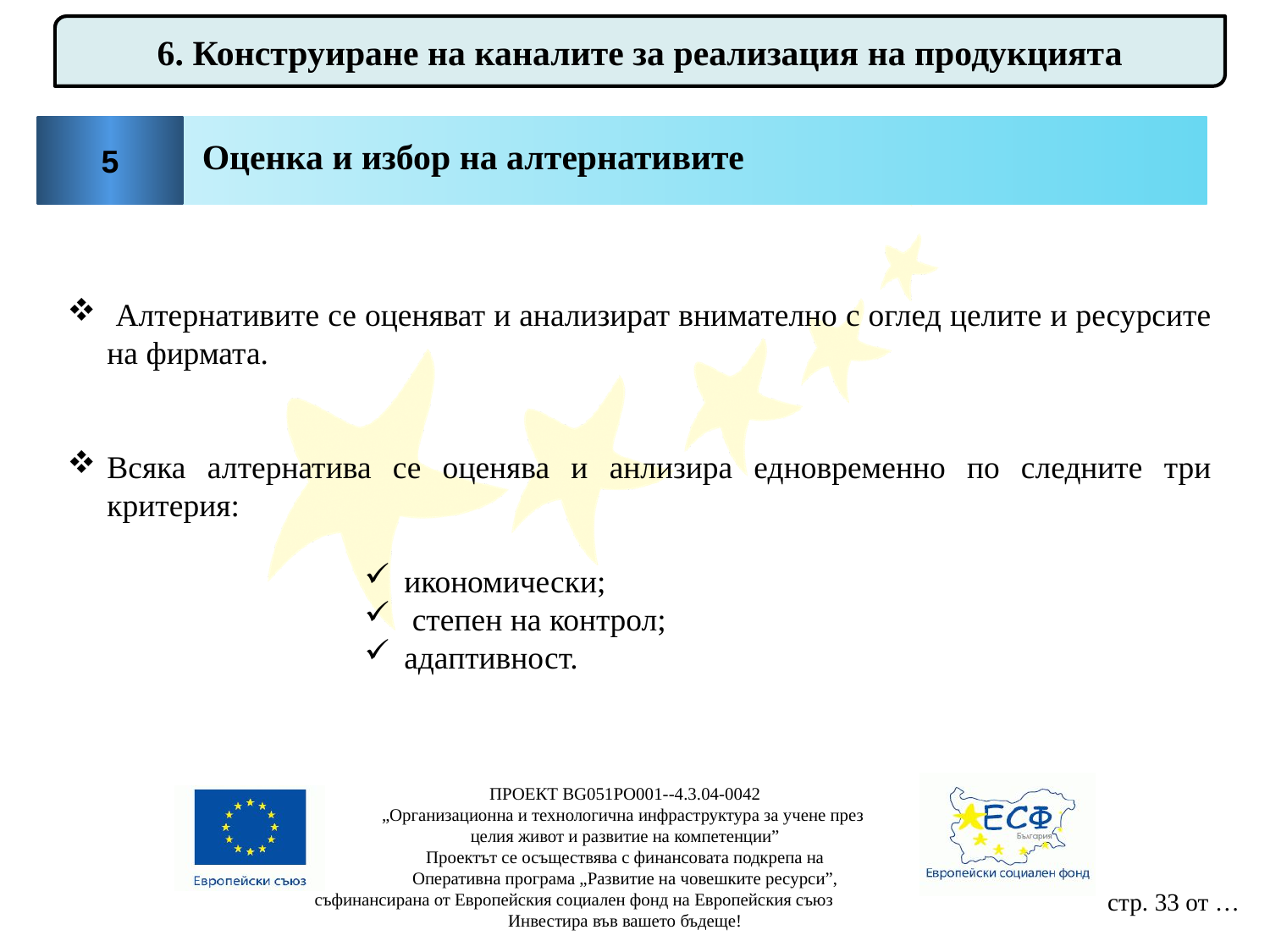

6. Конструиране на каналите за реализация на продукцията
5

Оценка и избор на алтернативите
 Алтернативите се оценяват и анализират внимателно с оглед целите и ресурсите на фирмата.

Всяка алтернатива се оценява и анлизира едновременно по следните три критерия:

икономически;
 степен на контрол;
адаптивност.
ПРОЕКТ BG051PO001--4.3.04-0042
„Организационна и технологична инфраструктура за учене през
целия живот и развитие на компетенции”
Проектът се осъществява с финансовата подкрепа на
Оперативна програма „Развитие на човешките ресурси”,
съфинансирана от Европейския социален фонд на Европейския съюз
Инвестира във вашето бъдеще!